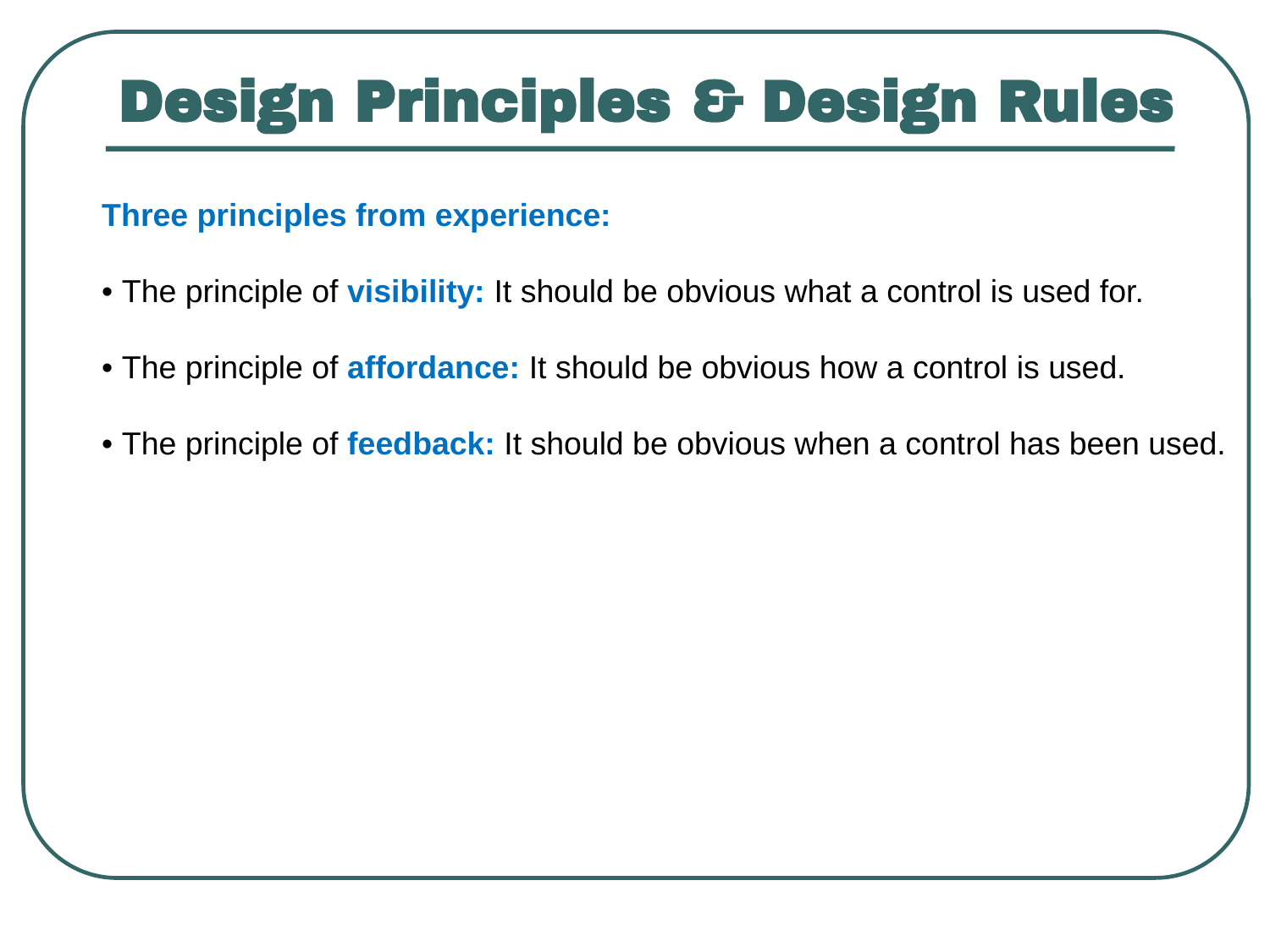

# Design Principles & Design Rules
Three principles from experience:

• The principle of visibility: It should be obvious what a control is used for.

• The principle of affordance: It should be obvious how a control is used.

• The principle of feedback: It should be obvious when a control has been used.